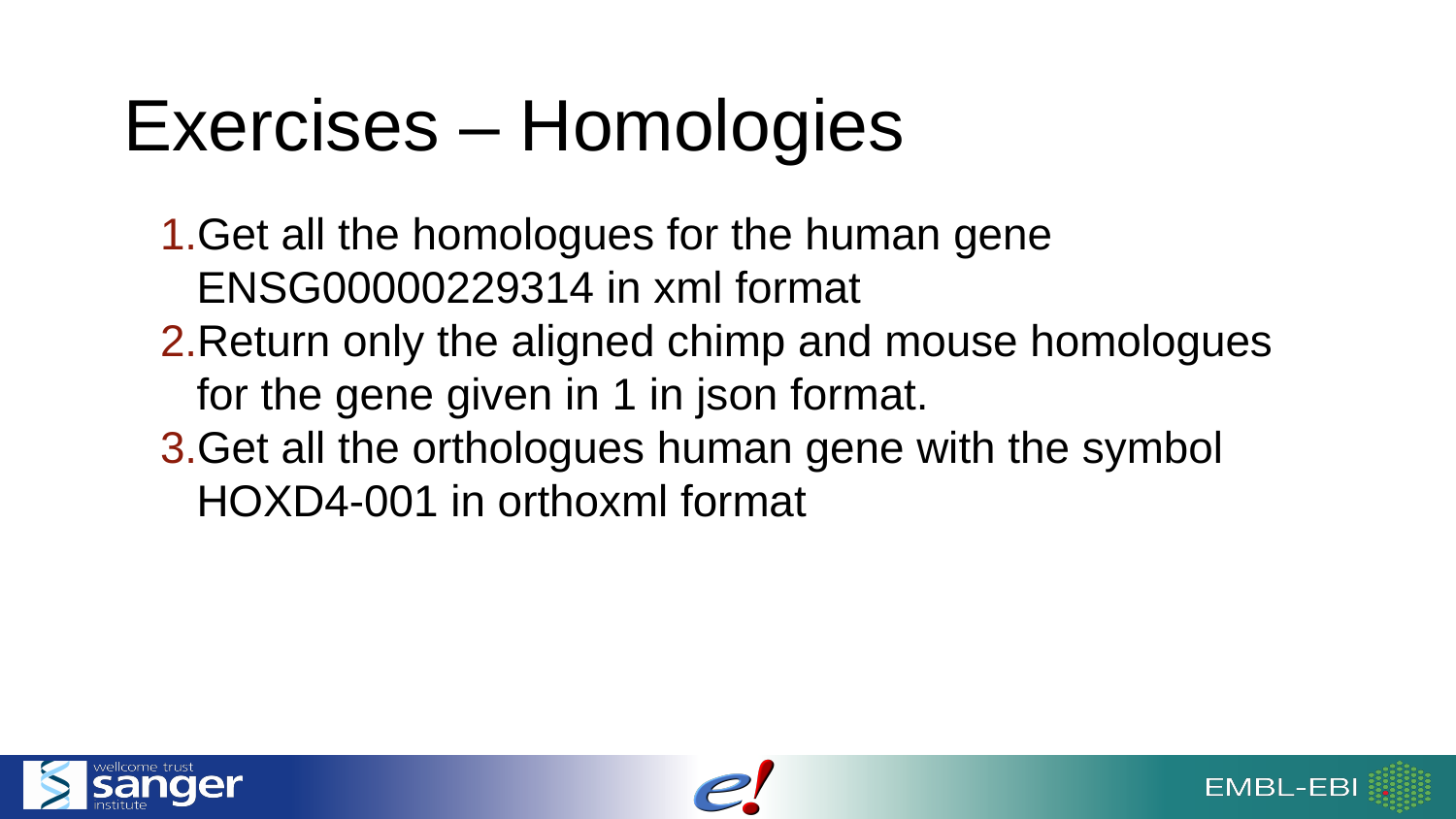

# Exercises – Homologies
Get all the homologues for the human gene ENSG00000229314 in xml format
Return only the aligned chimp and mouse homologues for the gene given in 1 in json format.
Get all the orthologues human gene with the symbol HOXD4-001 in orthoxml format